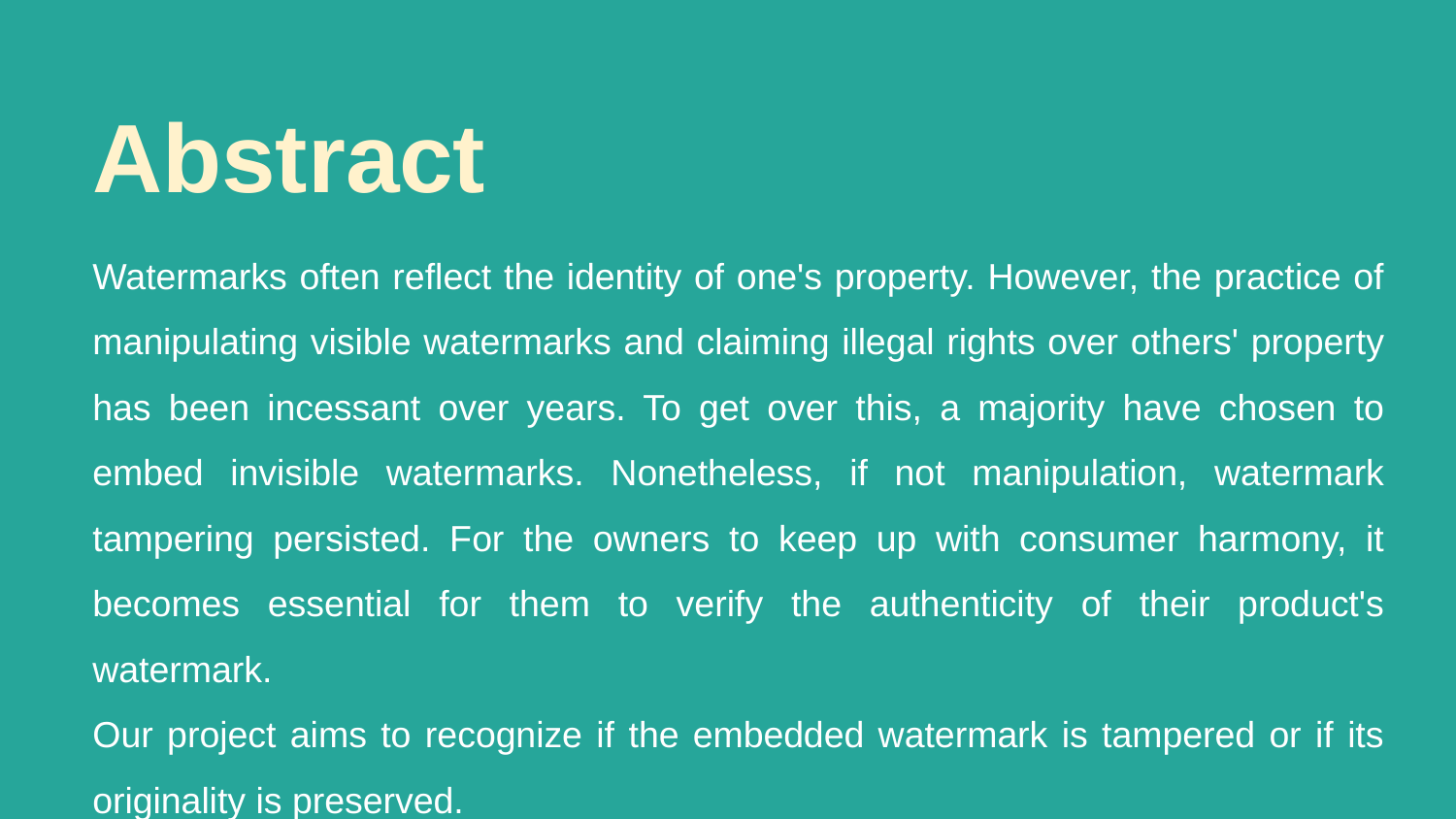

# Abstract
Watermarks often reflect the identity of one's property. However, the practice of manipulating visible watermarks and claiming illegal rights over others' property has been incessant over years. To get over this, a majority have chosen to embed invisible watermarks. Nonetheless, if not manipulation, watermark tampering persisted. For the owners to keep up with consumer harmony, it becomes essential for them to verify the authenticity of their product's watermark.
Our project aims to recognize if the embedded watermark is tampered or if its originality is preserved.